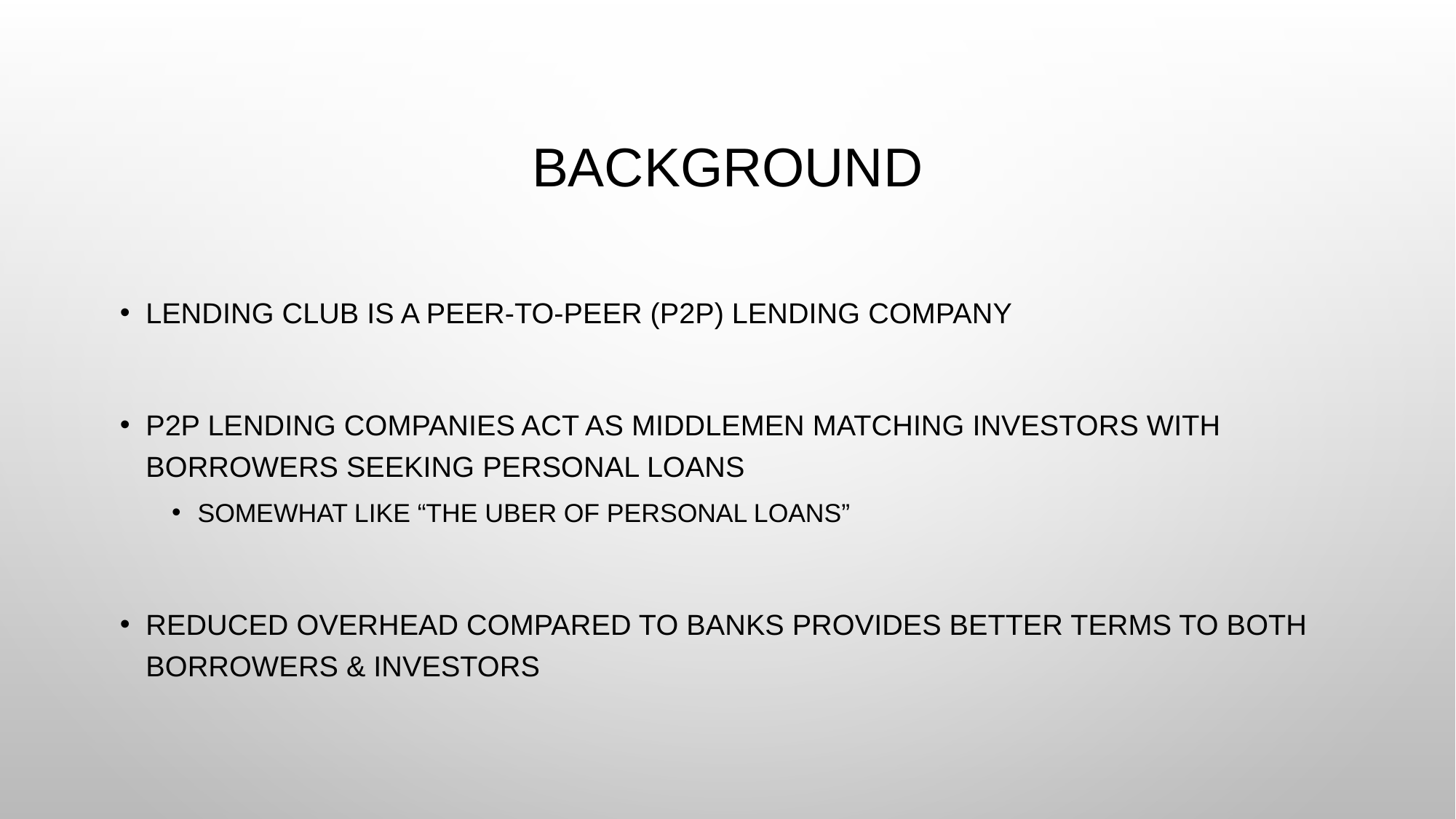

# Background
Lending Club is a Peer-to-Peer (P2P) lending company

P2P lending companies act as middlemen matching investors with borrowers seeking personal loans
Somewhat like “the UBER of personal loans”

Reduced overhead compared to banks provides better terms to both borrowers & investors